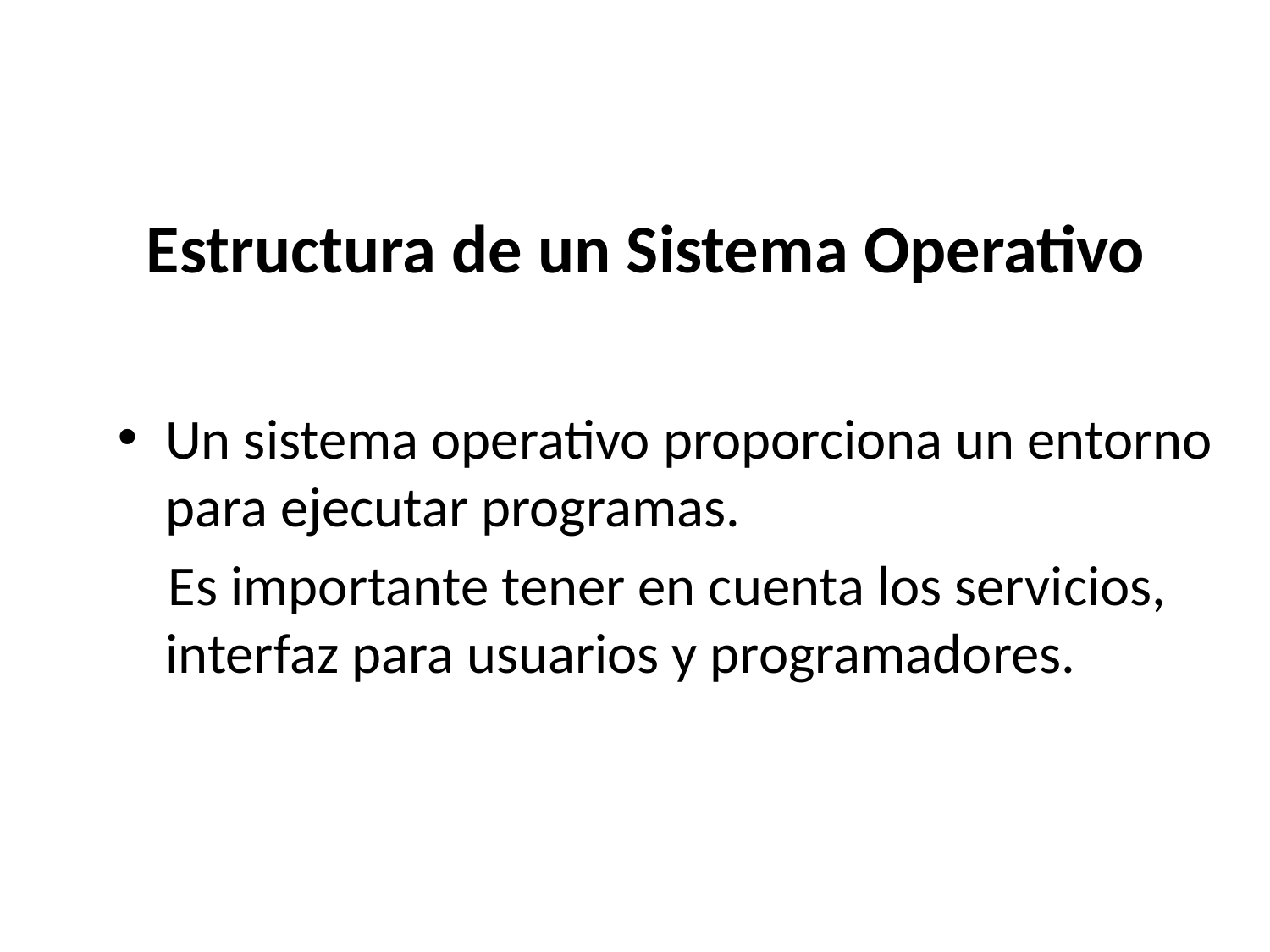

# Estructura de un Sistema Operativo
Un sistema operativo proporciona un entorno para ejecutar programas.
    Es importante tener en cuenta los servicios, interfaz para usuarios y programadores.